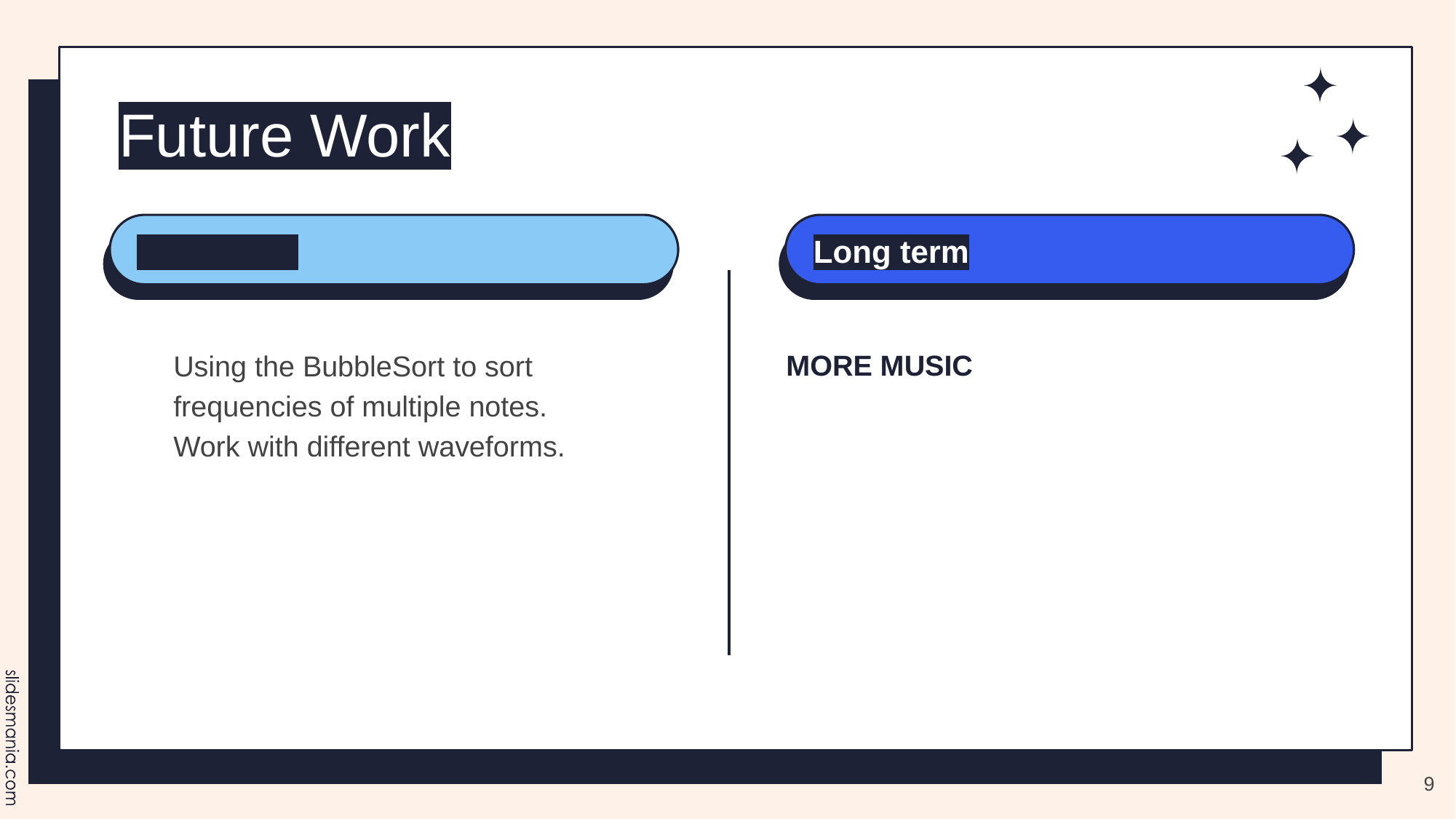

# Future Work
Short term
Long term

MORE MUSIC
Using the BubbleSort to sort frequencies of multiple notes.
Work with different waveforms.

9